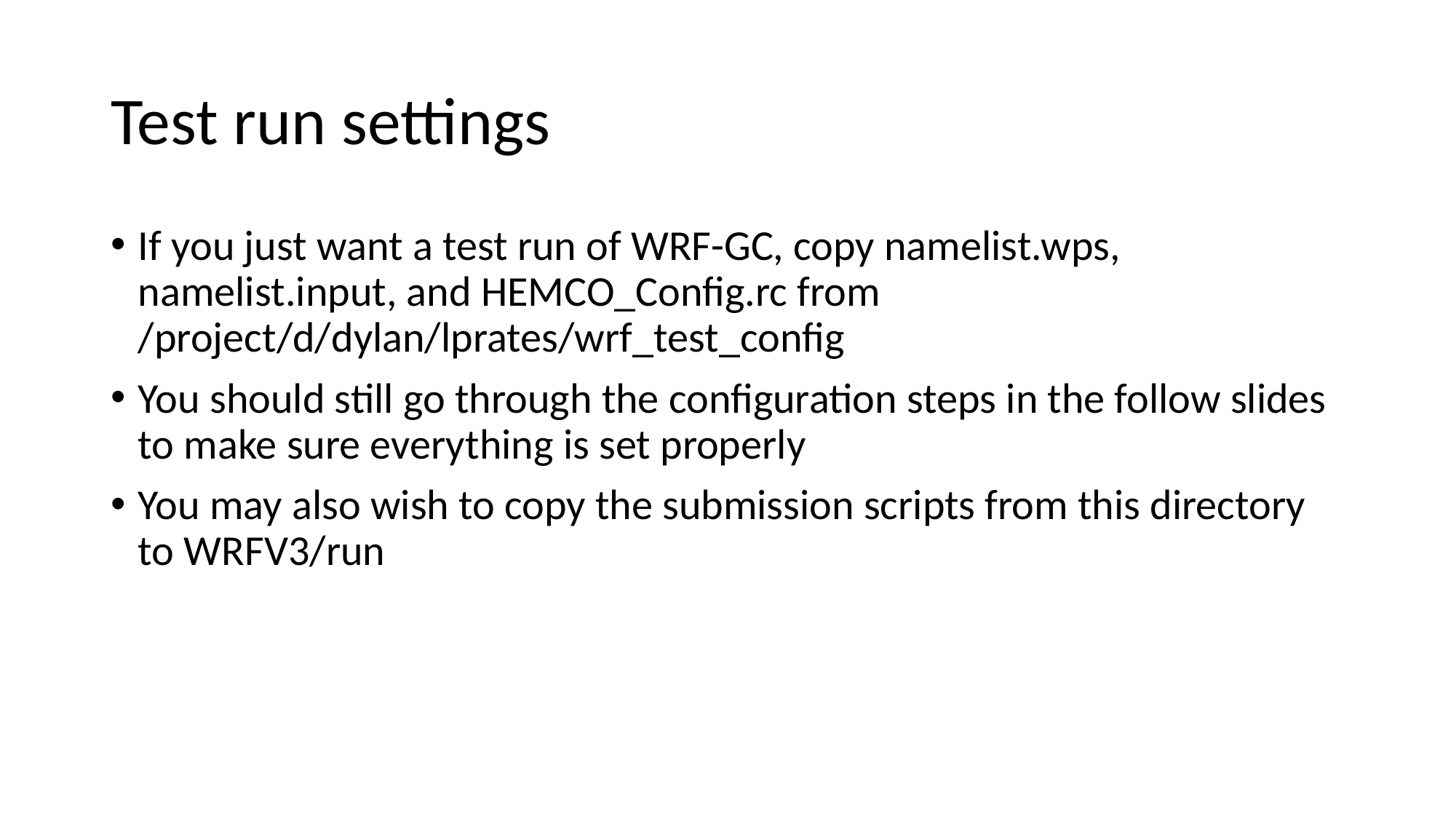

# Test run settings
If you just want a test run of WRF-GC, copy namelist.wps, namelist.input, and HEMCO_Config.rc from /project/d/dylan/lprates/wrf_test_config
You should still go through the configuration steps in the follow slides to make sure everything is set properly
You may also wish to copy the submission scripts from this directory to WRFV3/run